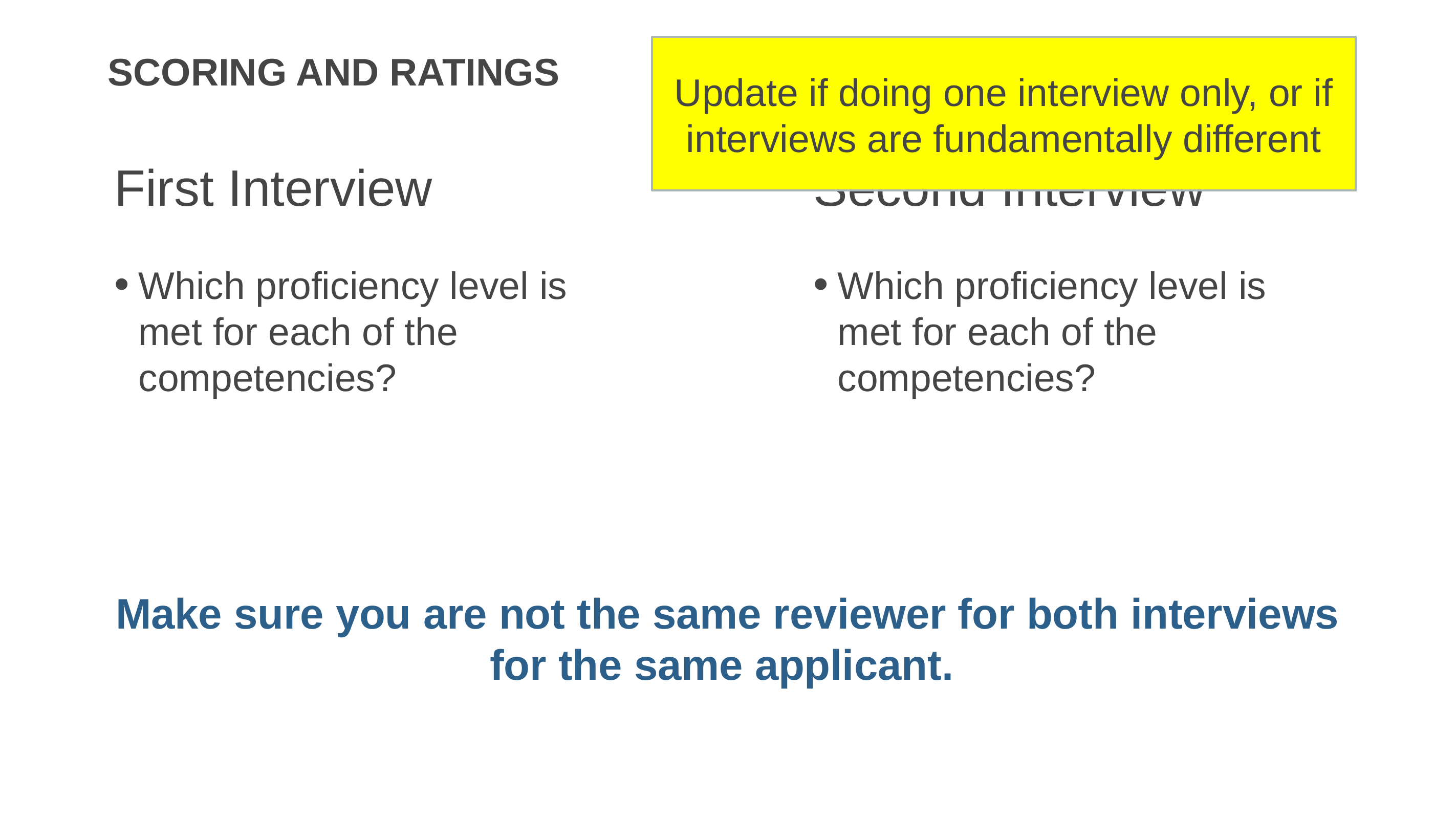

Update if doing one interview only, or if interviews are fundamentally different
# Scoring and Ratings
First Interview
Which proficiency level is met for each of the competencies?
Second Interview
Which proficiency level is met for each of the competencies?

Make sure you are not the same reviewer for both interviews for the same applicant.